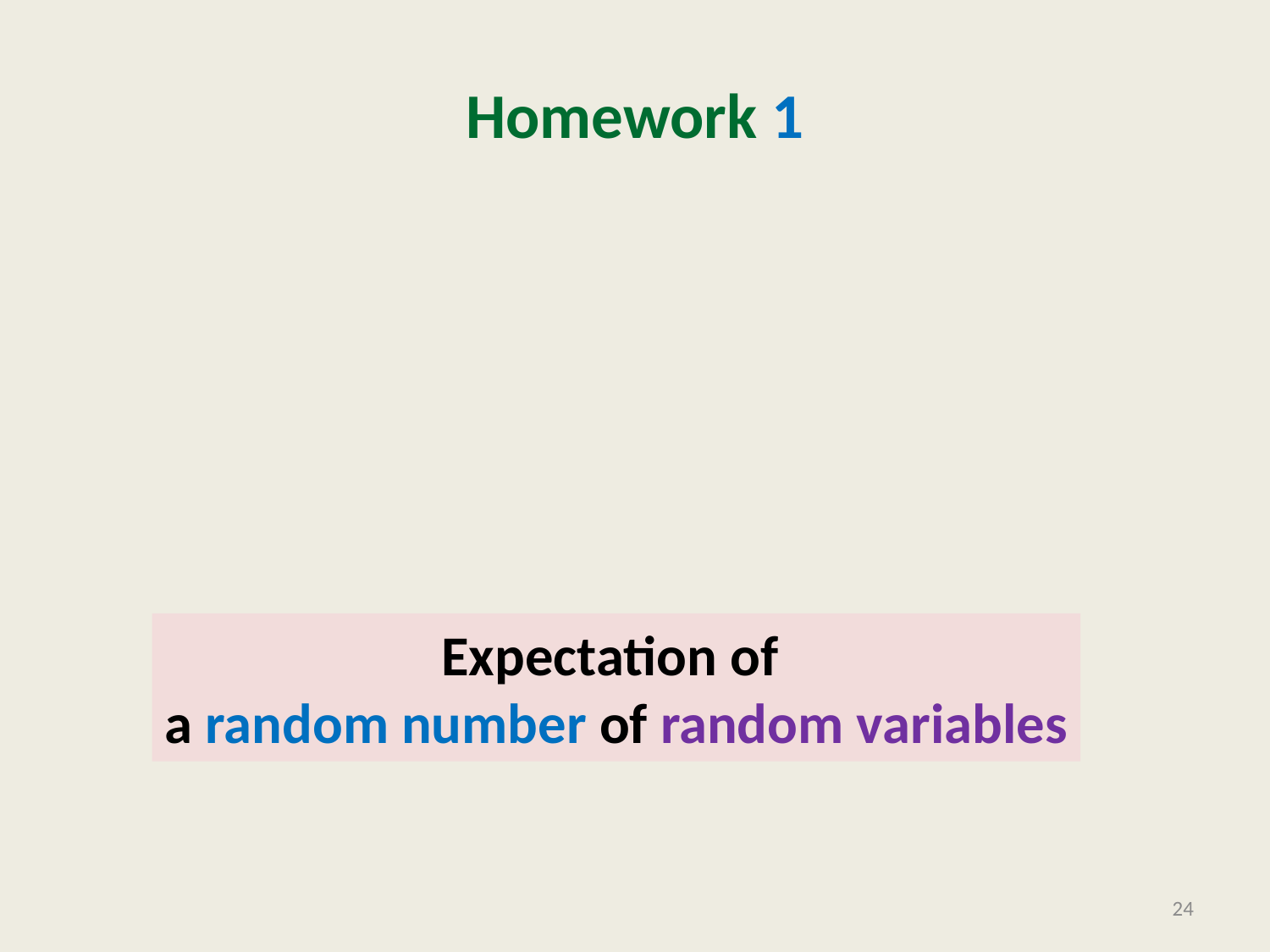

# Homework 1

Expectation of
a random number of random variables
24